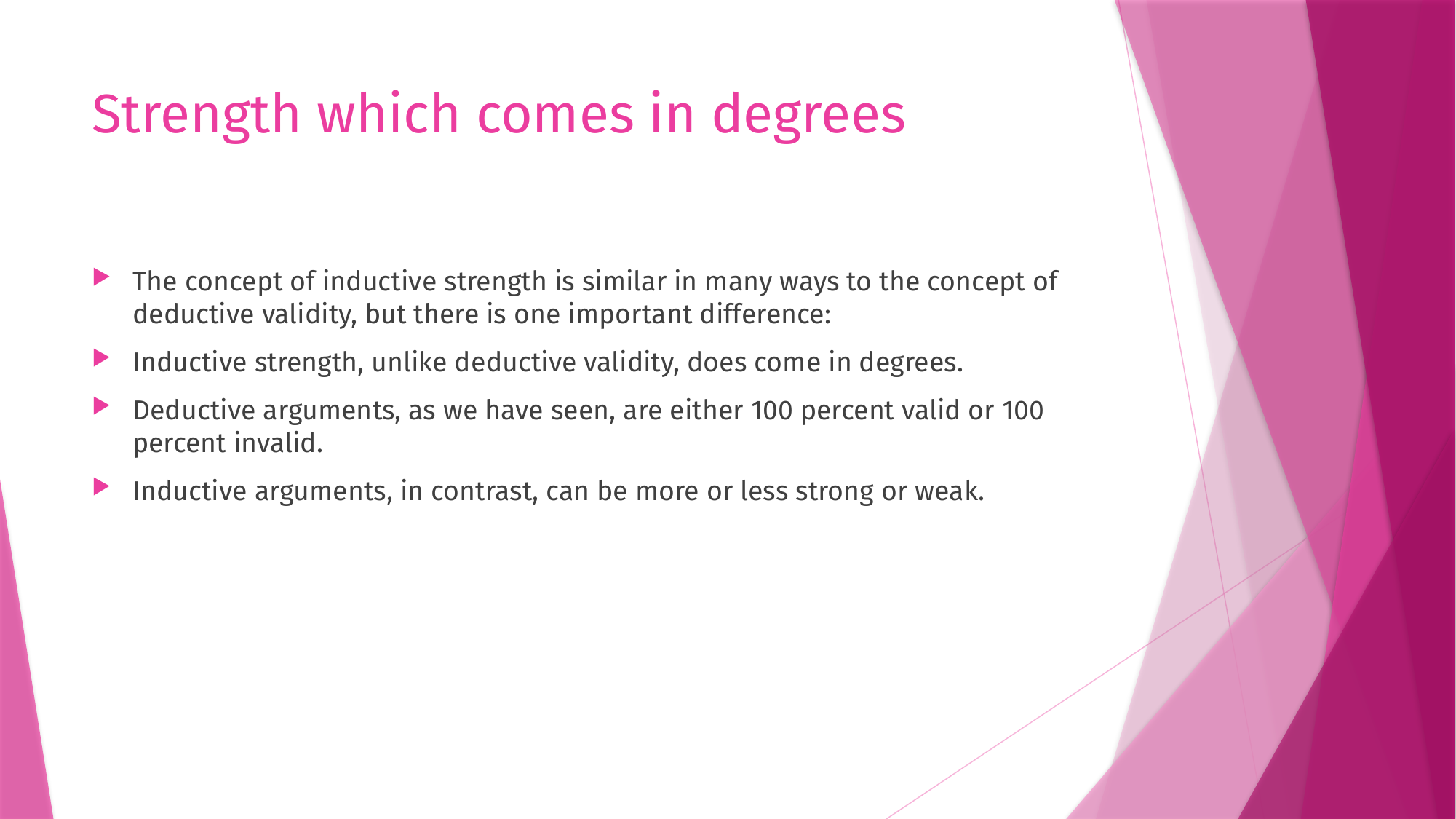

# Strength which comes in degrees
The concept of inductive strength is similar in many ways to the concept of deductive validity, but there is one important difference:
Inductive strength, unlike deductive validity, does come in degrees.
Deductive arguments, as we have seen, are either 100 percent valid or 100 percent invalid.
Inductive arguments, in contrast, can be more or less strong or weak.